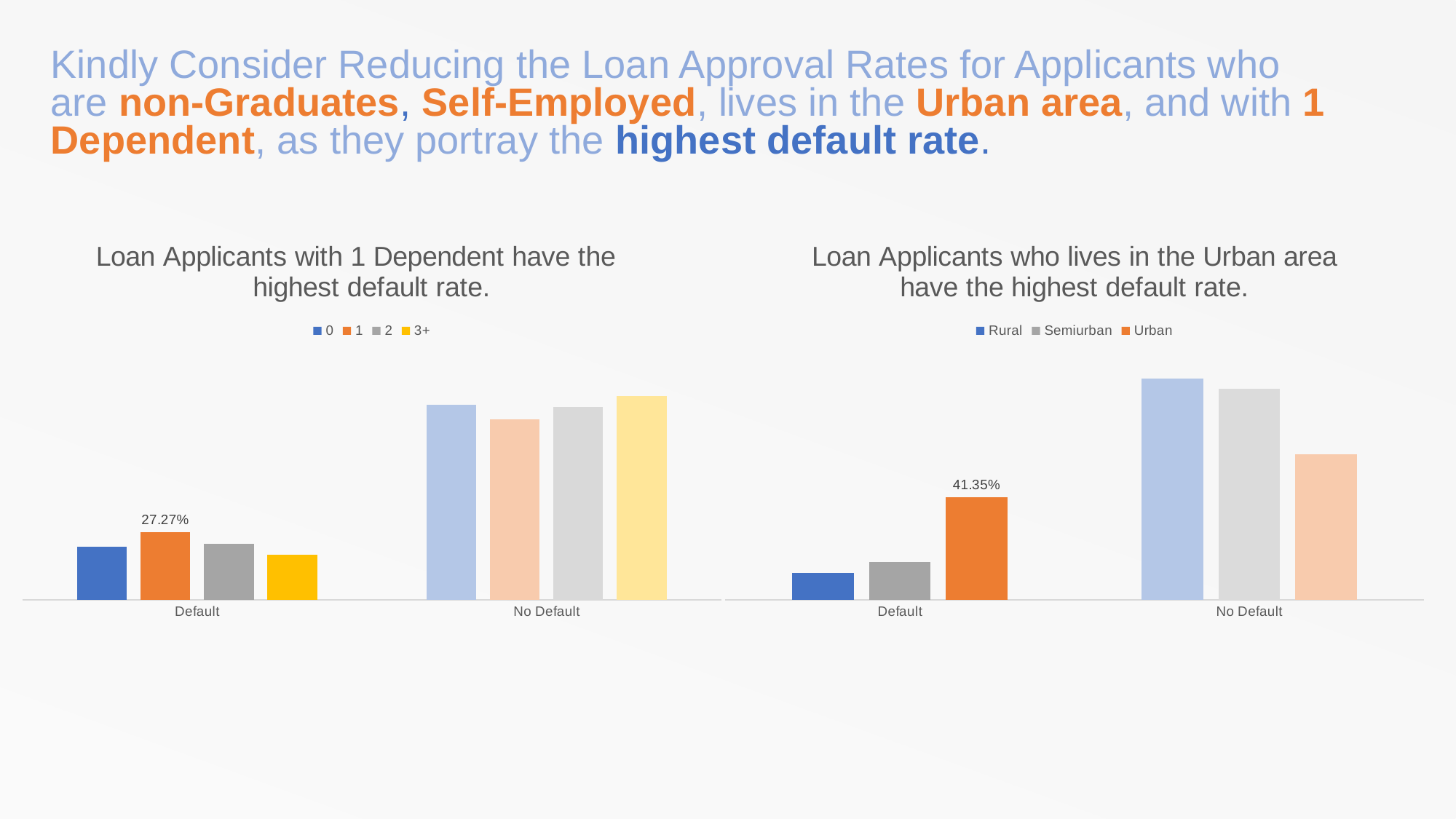

# Kindly Consider Reducing the Loan Approval Rates for Applicants who are non-Graduates, Self-Employed, lives in the Urban area, and with 1 Dependent, as they portray the highest default rate.

### Chart: Loan Applicants with 1 Dependent have the     highest default rate.

| Category | 0 | 1 | 2 | 3+ |
|---|---|---|---|---|
| Default | 0.2145748987854251 | 0.2727272727272727 | 0.2236842105263158 | 0.18181818181818182 |
| No Default | 0.7854251012145749 | 0.7272727272727273 | 0.7763157894736842 | 0.8181818181818182 |

### Chart: Loan Applicants who lives in the Urban area have the highest default rate.

| Category | Rural | Semiurban | Urban |
|---|---|---|---|
| Default | 0.10909090909090909 | 0.15083798882681565 | 0.41353383458646614 |
| No Default | 0.8909090909090909 | 0.8491620111731844 | 0.5864661654135338 |